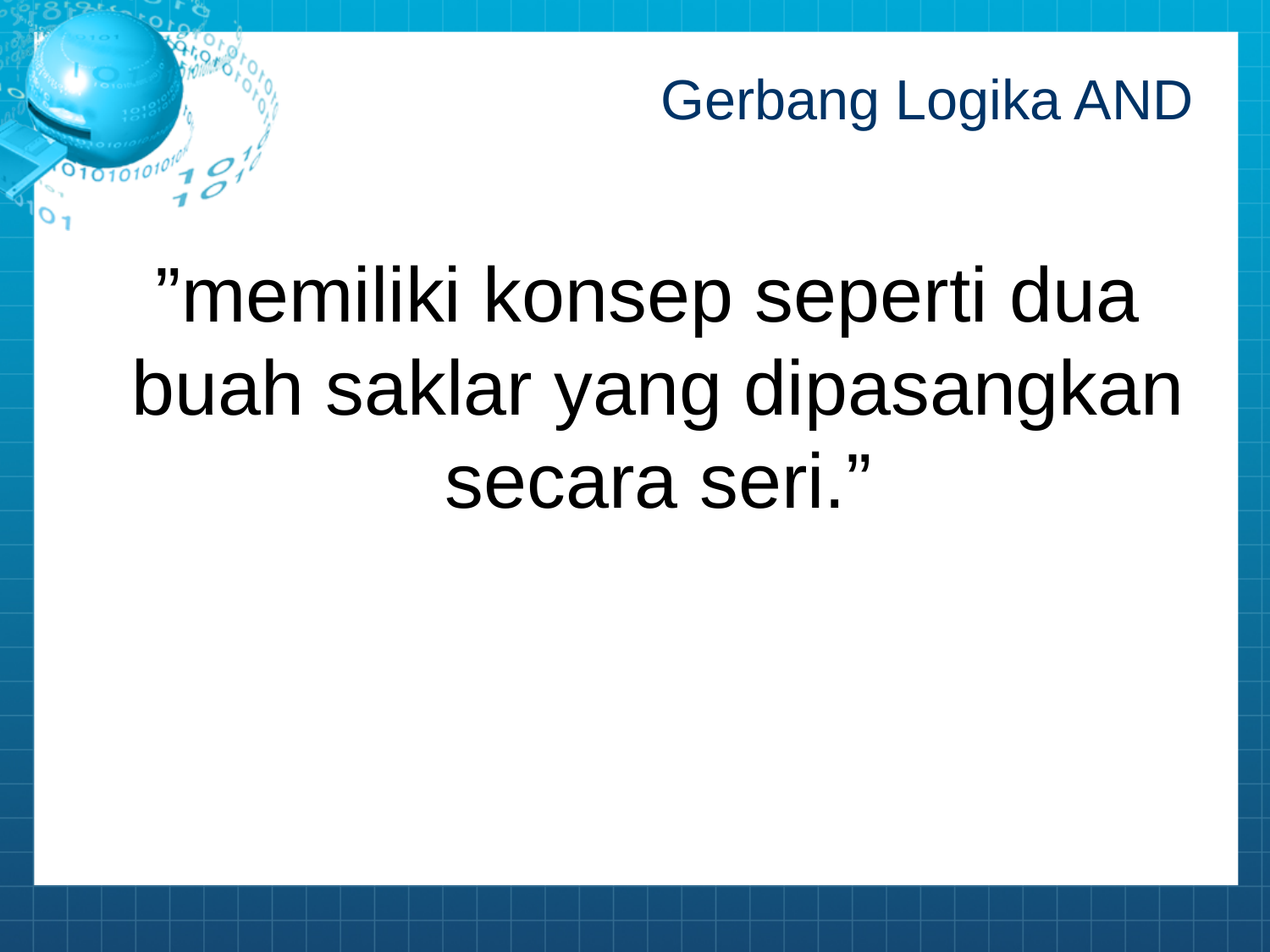

# Gerbang Logika AND

	”memiliki konsep seperti dua
buah saklar yang dipasangkan secara seri.”